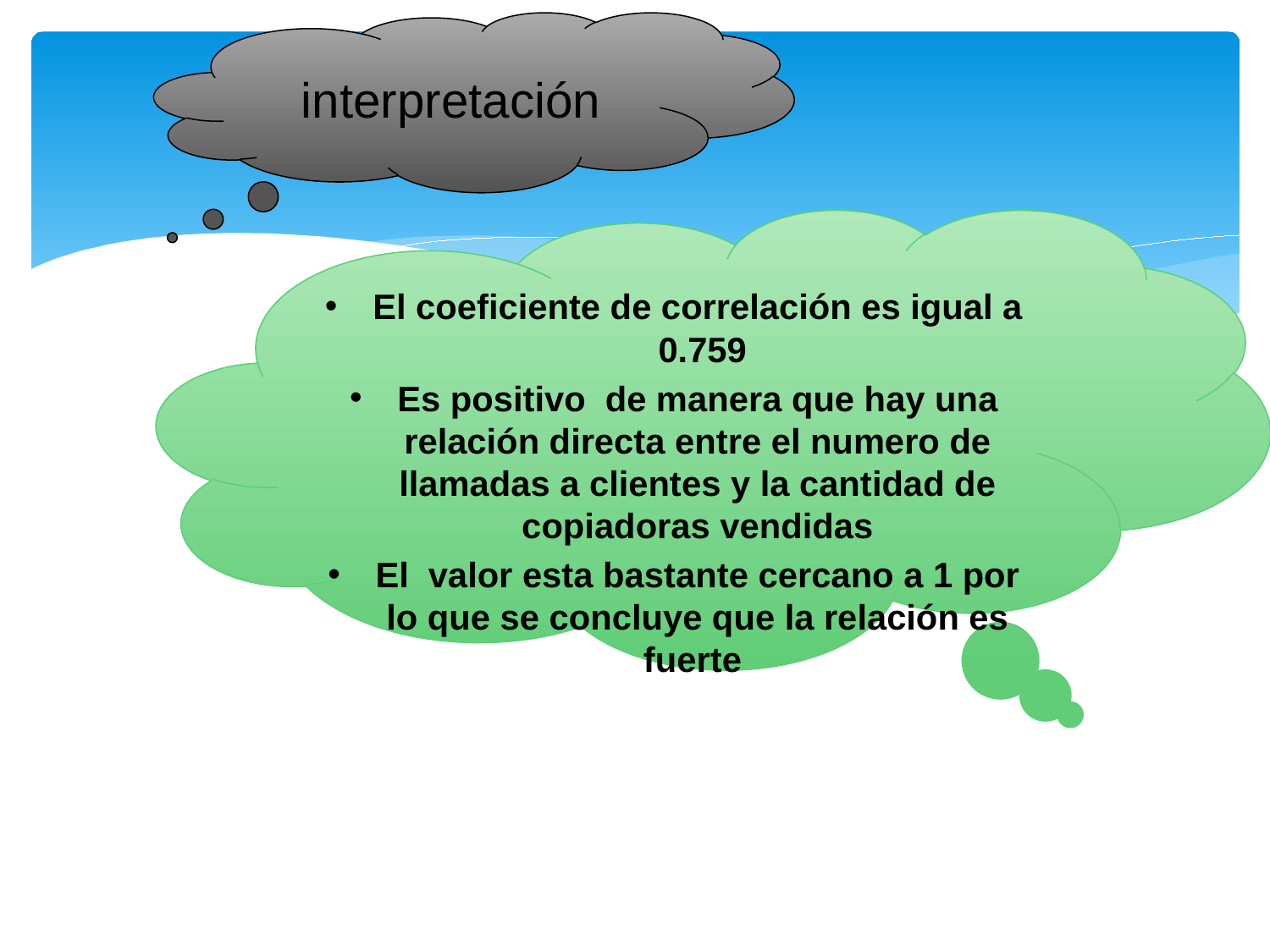

interpretación
El coeficiente de correlación es igual a  0.759
Es positivo  de manera que hay una relación directa entre el numero de llamadas a clientes y la cantidad de copiadoras vendidas
El  valor esta bastante cercano a 1 por lo que se concluye que la relación es fuerte